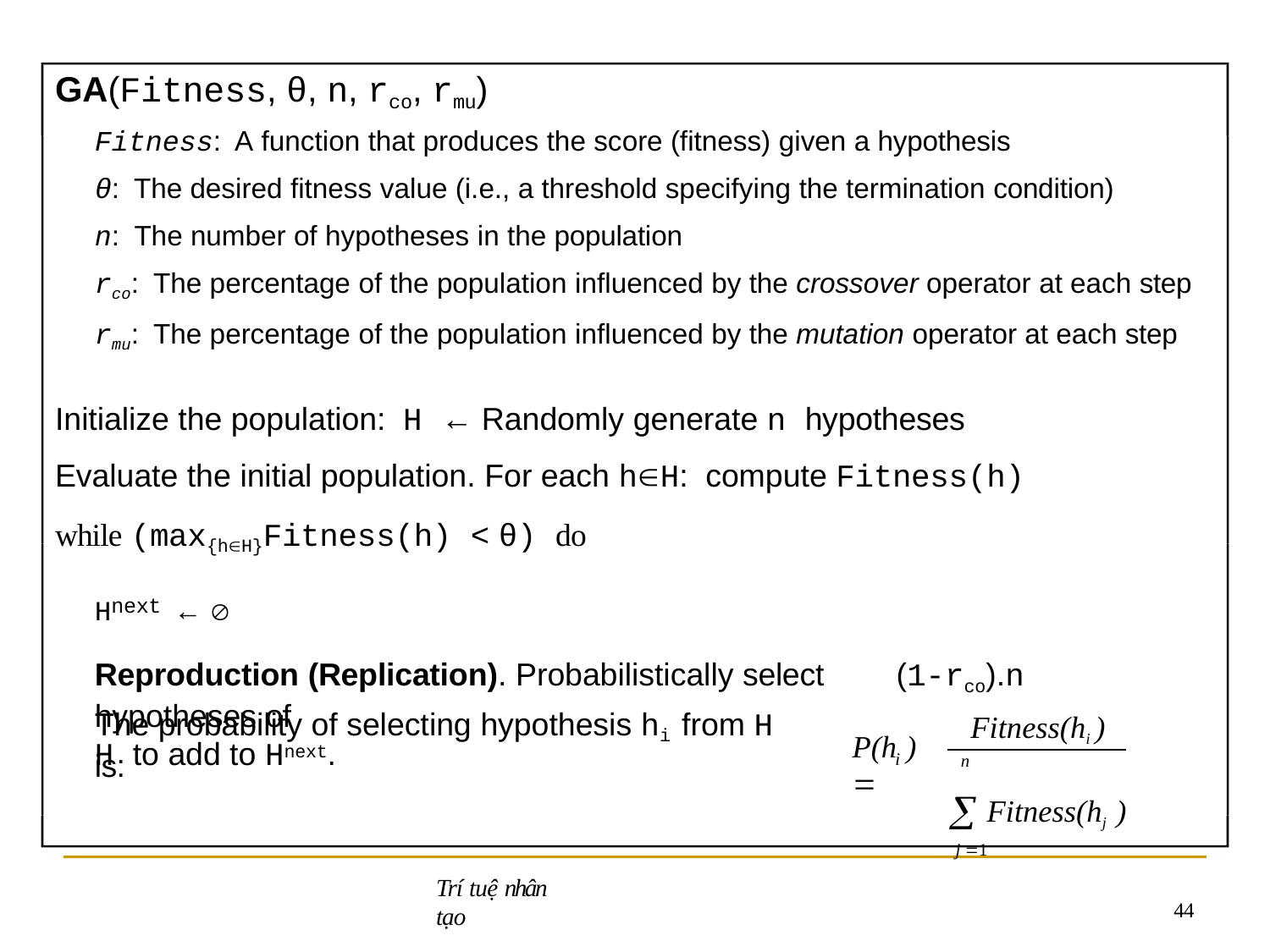

# GA(Fitness, θ, n, rco, rmu)
Fitness: A function that produces the score (fitness) given a hypothesis
θ: The desired fitness value (i.e., a threshold specifying the termination condition)
n: The number of hypotheses in the population
rco: The percentage of the population influenced by the crossover operator at each step
rmu: The percentage of the population influenced by the mutation operator at each step
Initialize the population: H ← Randomly generate n hypotheses Evaluate the initial population. For each h∈H: compute Fitness(h) while (max{h∈H}Fitness(h) < θ) do
Hnext ← ∅

Reproduction (Replication). Probabilistically select	(1-rco).n hypotheses of
H to add to Hnext.

The probability of selecting hypothesis hi from H is:
Fitness(hi )
P(h ) =
∑ Fitness(hj )
j =1
i
n

Trí tuệ nhân tạo
44